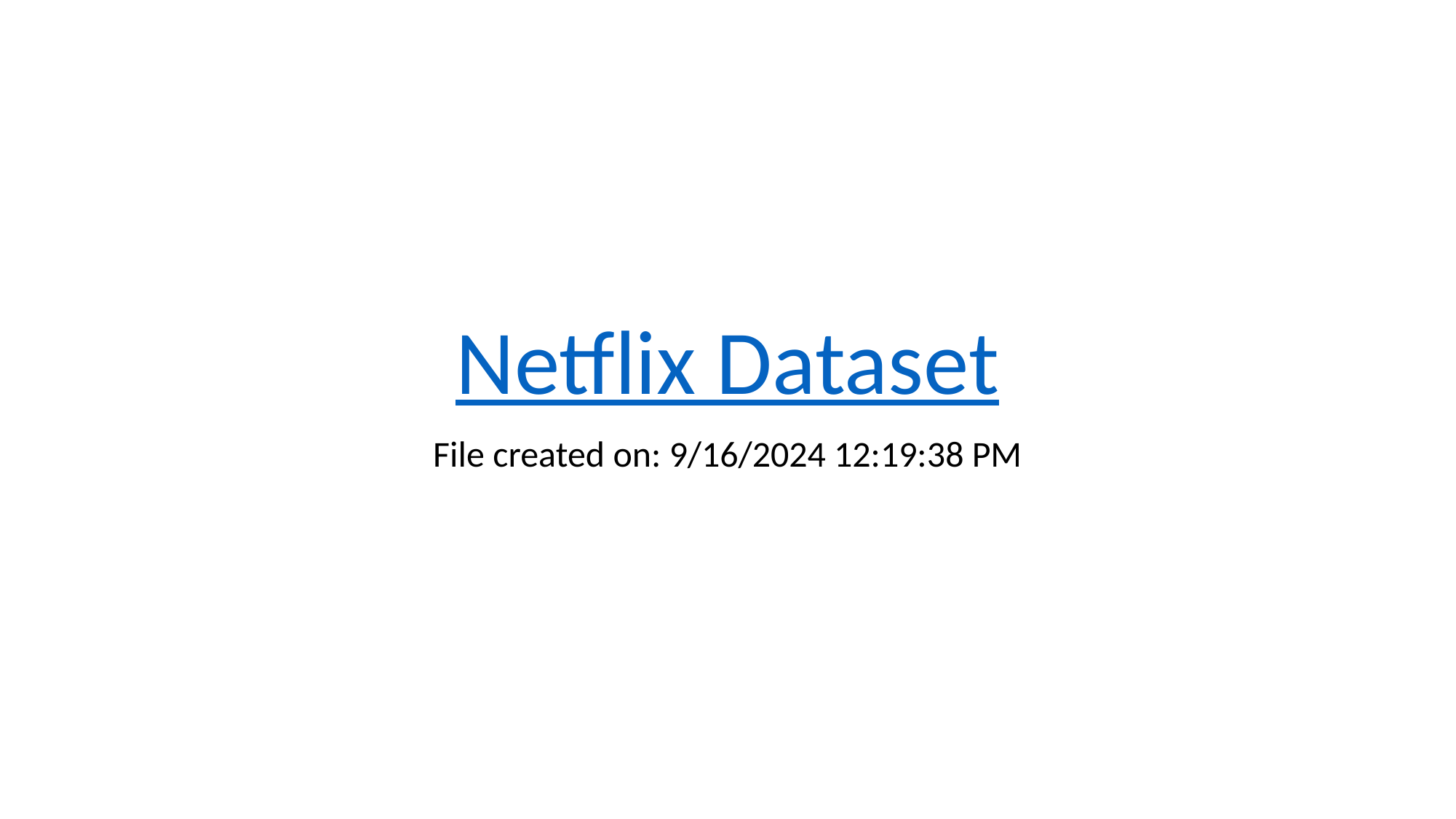

# Netflix Dataset
File created on: 9/16/2024 12:19:38 PM